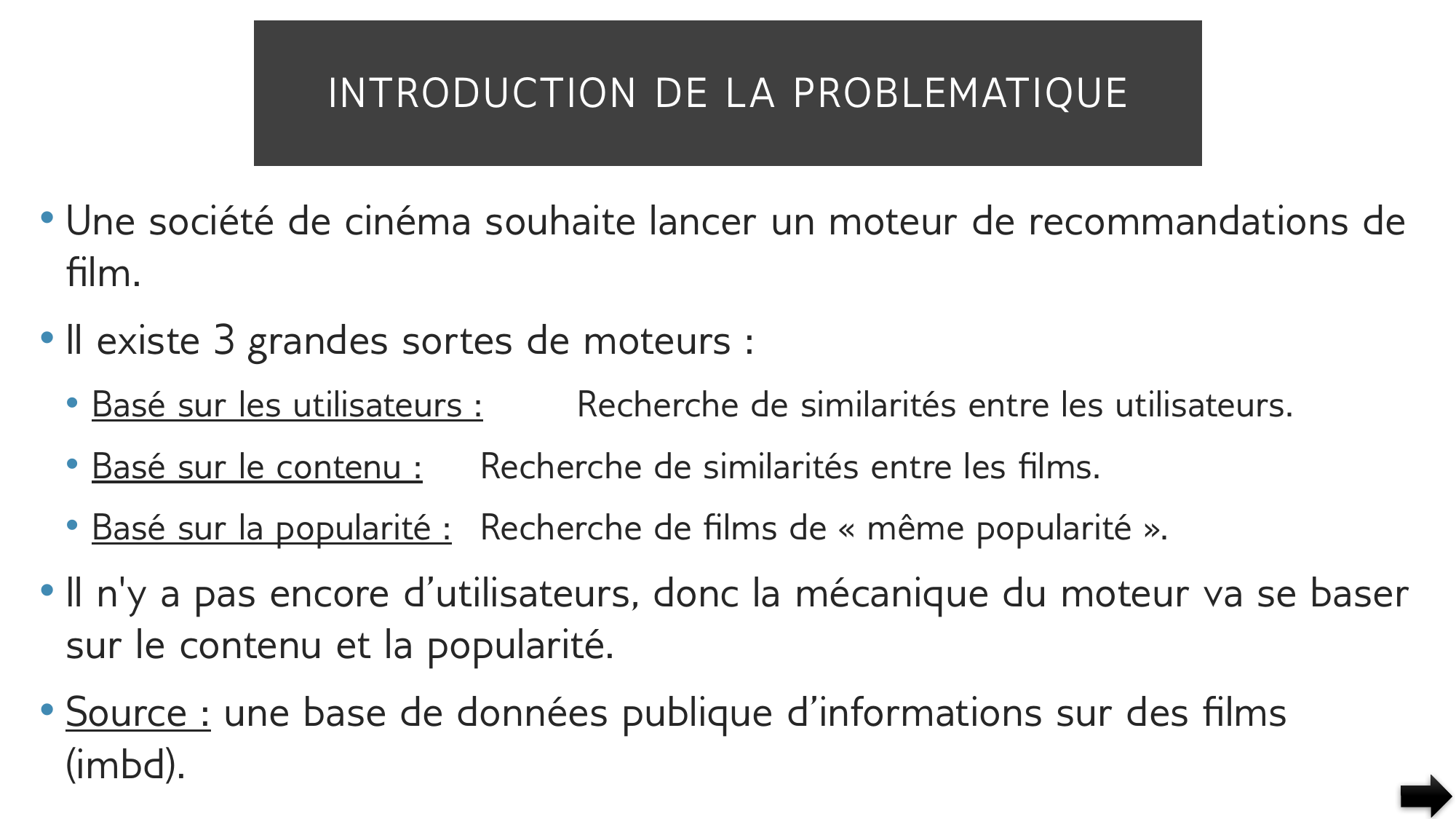

# Introduction de la problematique
Une société de cinéma souhaite lancer un moteur de recommandations de film.
Il existe 3 grandes sortes de moteurs :
Basé sur les utilisateurs : 	Recherche de similarités entre les utilisateurs.
Basé sur le contenu : 		Recherche de similarités entre les films.
Basé sur la popularité : 		Recherche de films de « même popularité ».
Il n'y a pas encore d’utilisateurs, donc la mécanique du moteur va se baser sur le contenu et la popularité.
Source : une base de données publique d’informations sur des films (imbd).